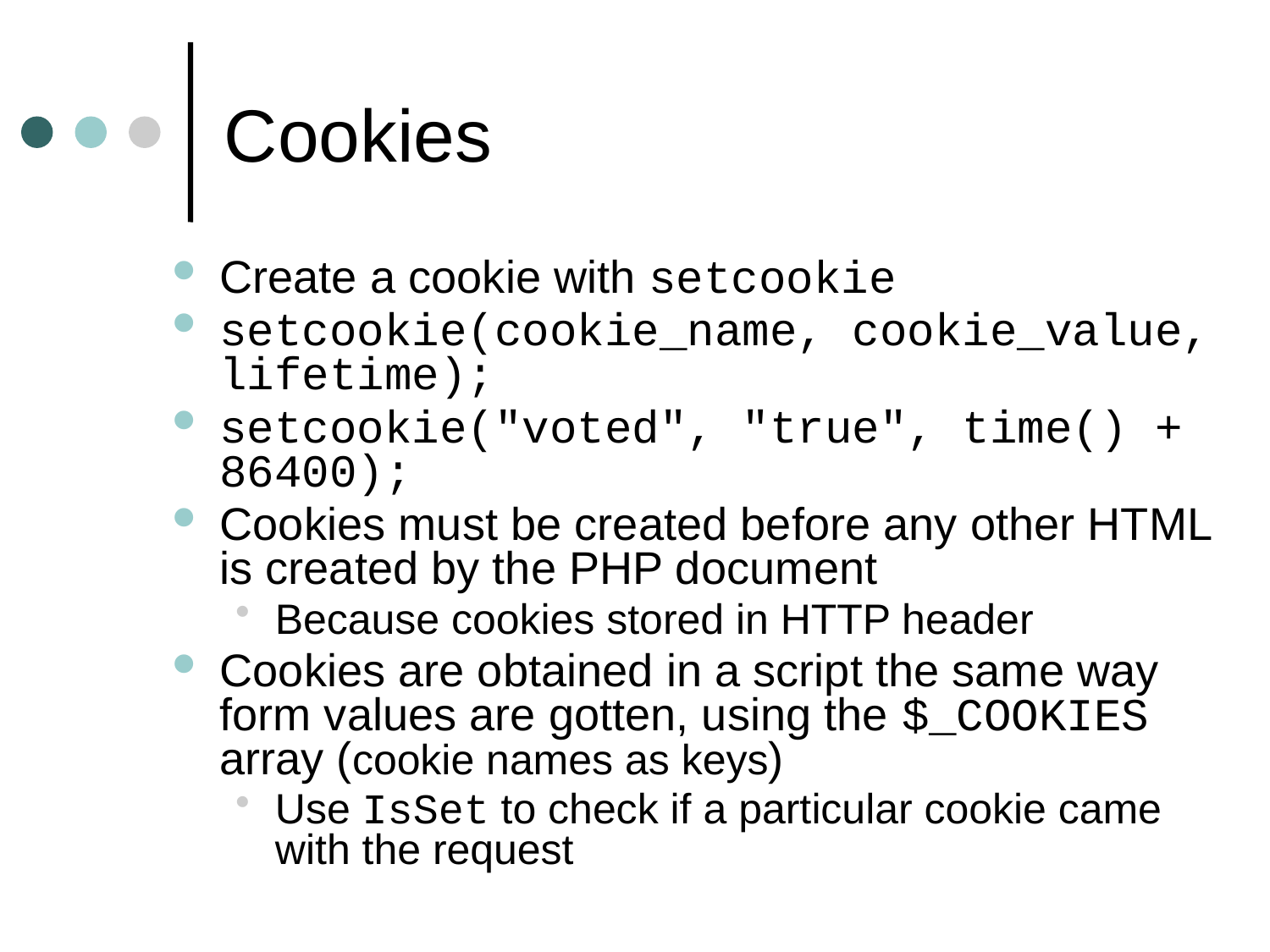

# Cookies
Create a cookie with setcookie
setcookie(cookie_name, cookie_value, lifetime);
setcookie("voted", "true", time() + 86400);
Cookies must be created before any other HTML is created by the PHP document
Because cookies stored in HTTP header
Cookies are obtained in a script the same way  form values are gotten, using the $_COOKIES array (cookie names as keys)
Use IsSet to check if a particular cookie came with the request